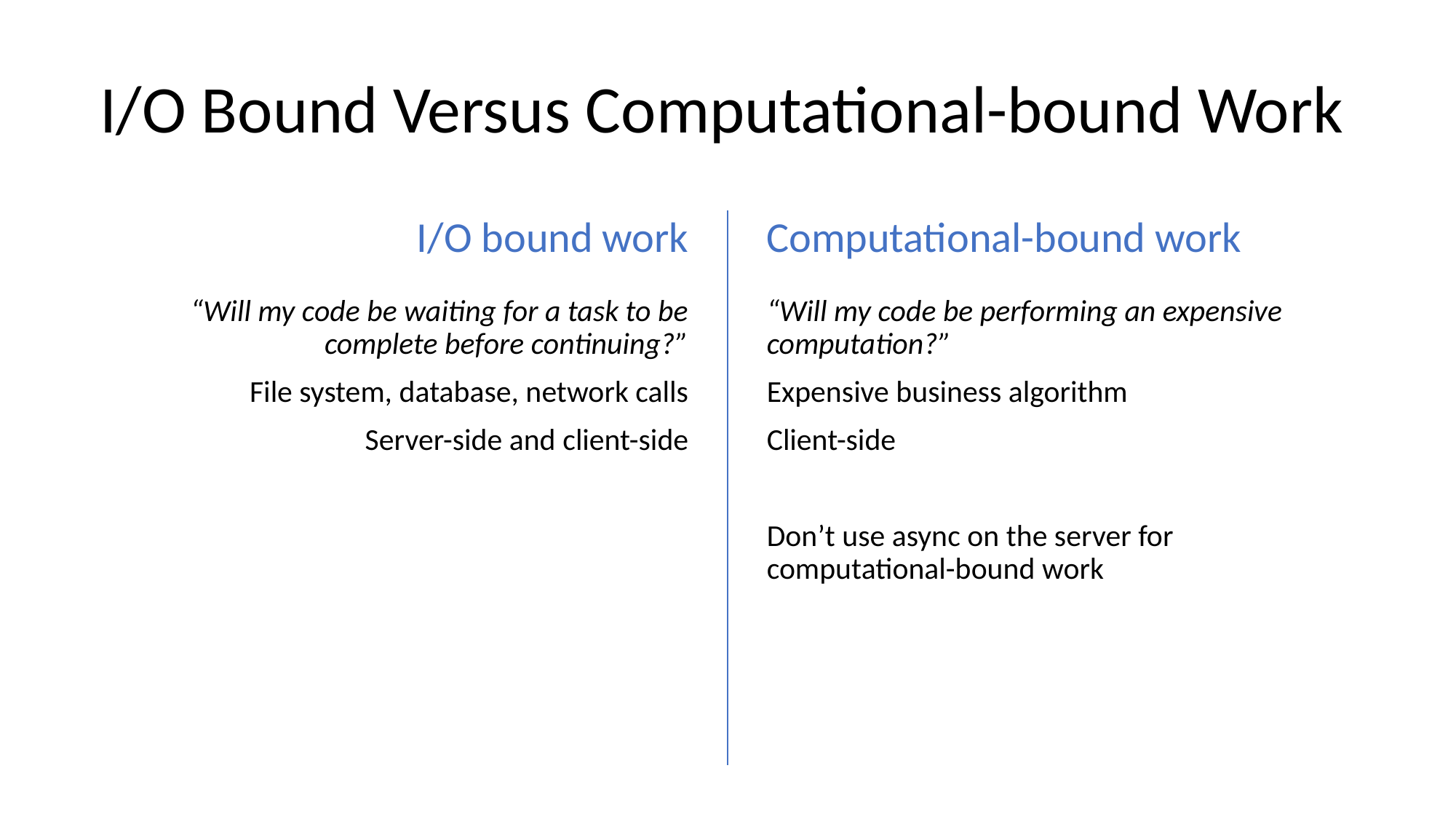

# I/O Bound Versus Computational-bound Work
I/O bound work
Computational-bound work
“Will my code be waiting for a task to be complete before continuing?”
File system, database, network calls
Server-side and client-side
“Will my code be performing an expensive computation?”
Expensive business algorithm
Client-side

Don’t use async on the server for computational-bound work